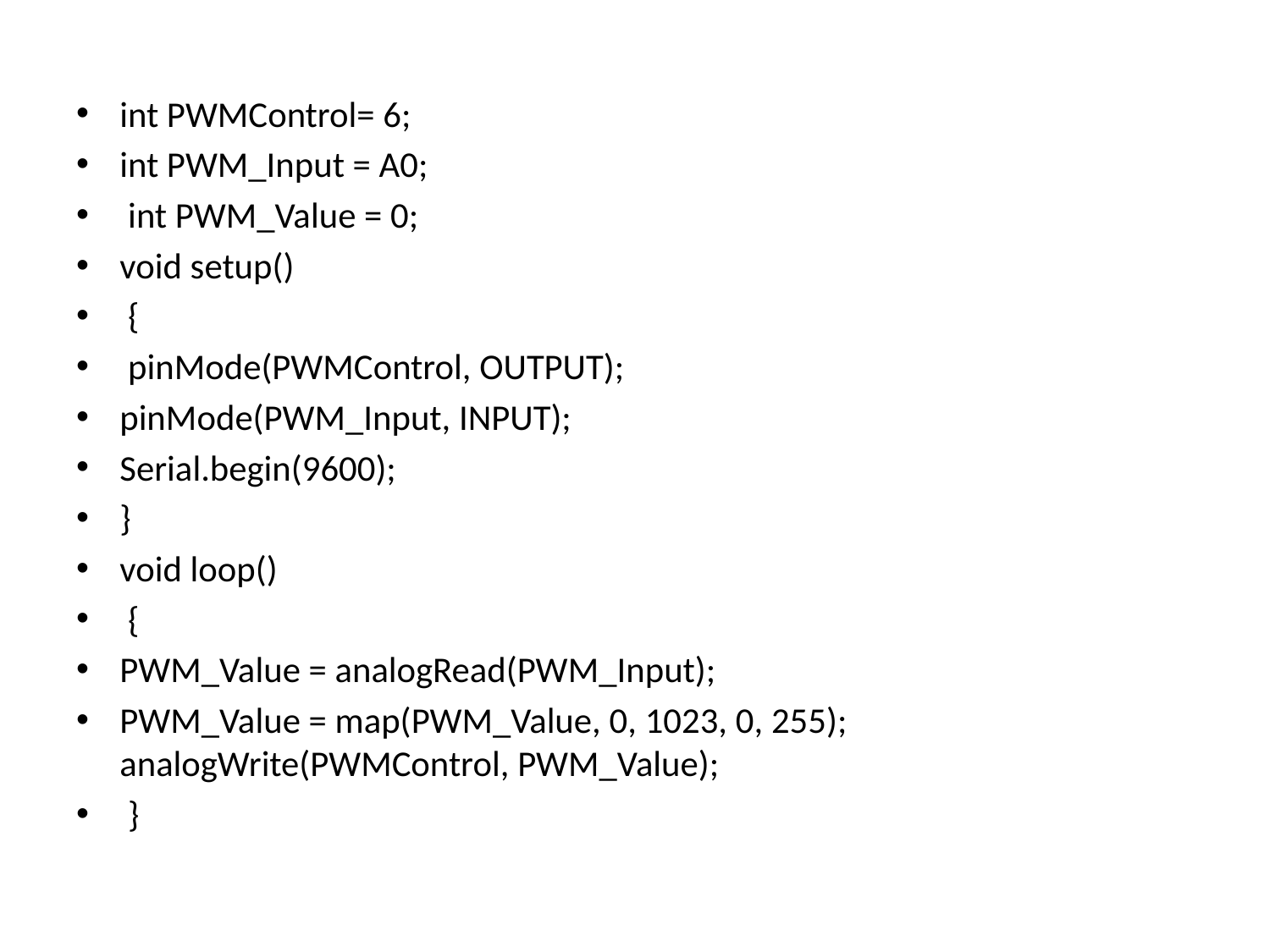

#
int PWMControl= 6;
int PWM_Input = A0;
 int PWM_Value = 0;
void setup()
 {
 pinMode(PWMControl, OUTPUT);
pinMode(PWM_Input, INPUT);
Serial.begin(9600);
}
void loop()
 {
PWM_Value = analogRead(PWM_Input);
PWM_Value = map(PWM_Value, 0, 1023, 0, 255); analogWrite(PWMControl, PWM_Value);
 }